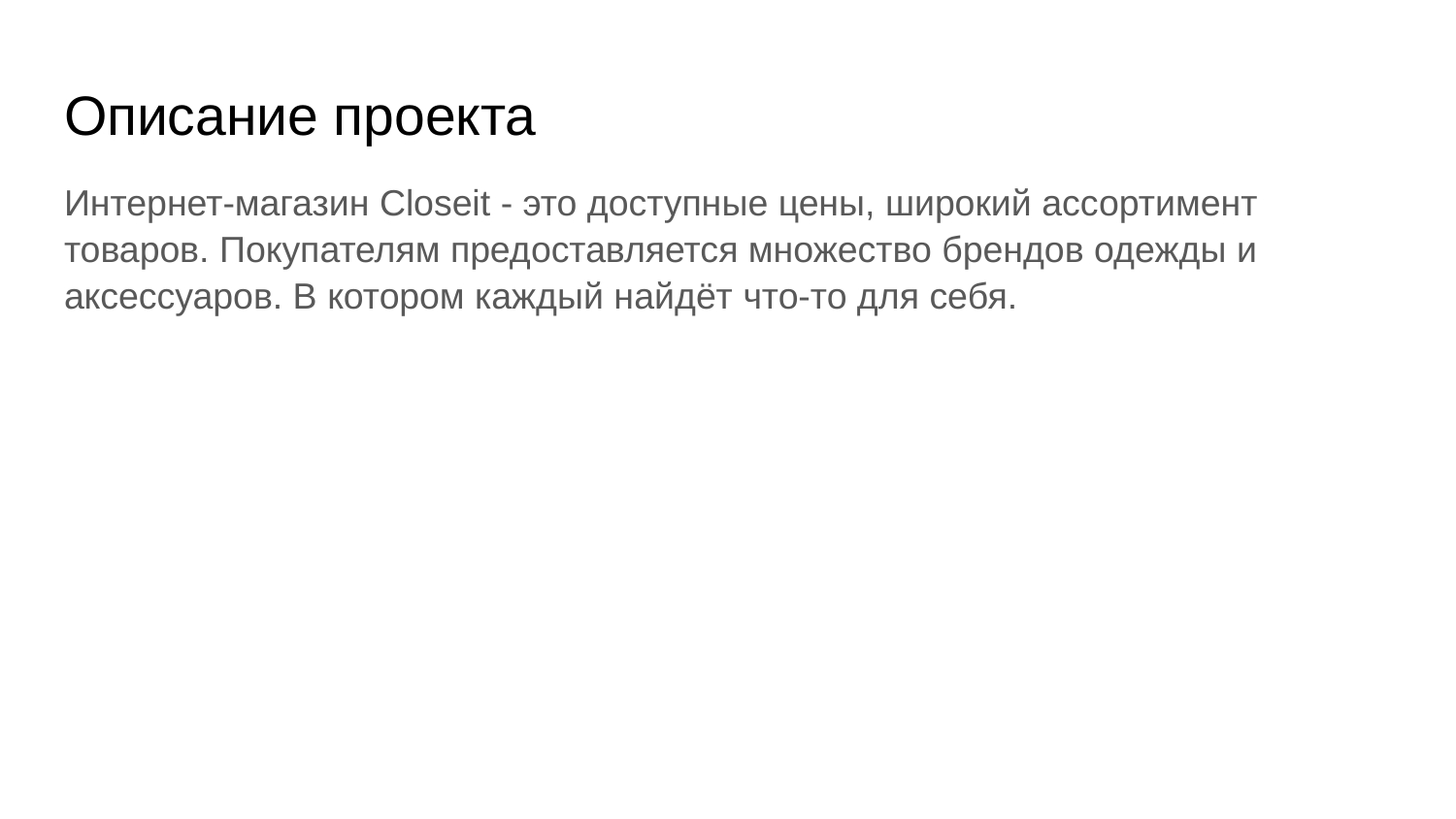

# Описание проекта
Интернет-магазин Closeit - это доступные цены, широкий ассортимент товаров. Покупателям предоставляется множество брендов одежды и аксессуаров. В котором каждый найдёт что-то для себя.